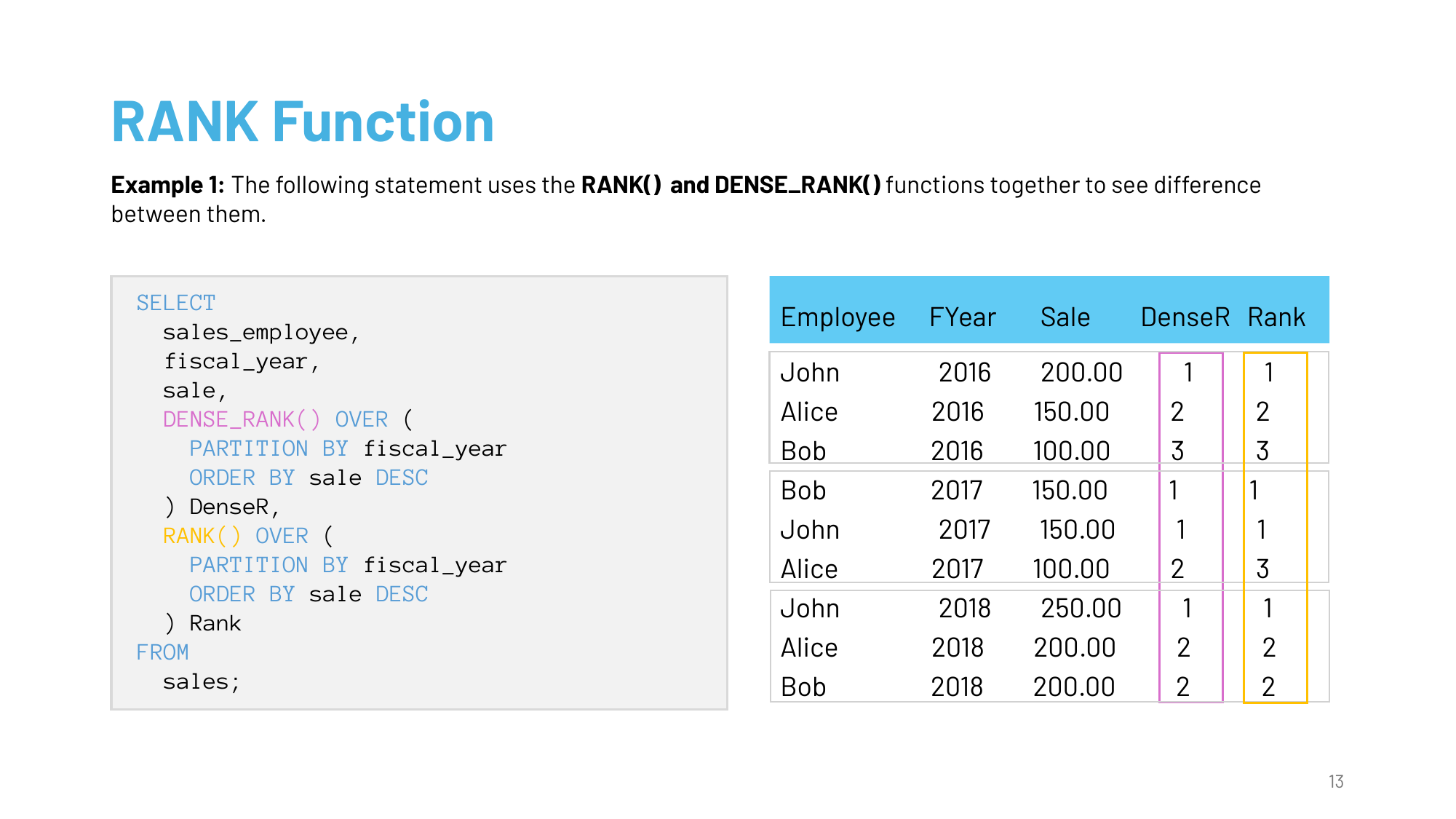

# RANK Function
Example 1: The following statement uses the RANK()  and DENSE_RANK() functions together to see difference between them.

SELECT
  sales_employee,
  fiscal_year,
  sale,
  DENSE_RANK() OVER (
    PARTITION BY fiscal_year
    ORDER BY sale DESC
  ) DenseR,
  RANK() OVER (
    PARTITION BY fiscal_year
    ORDER BY sale DESC
  ) Rank
FROM
  sales;
Employee      FYear        Sale         DenseR   Rank

John                  2016         200.00           1             1
Alice                 2016         150.00           2             2
Bob                   2016         100.00           3             3
Bob                   2017         150.00           1             1
John                  2017         150.00           1             1
Alice                 2017         100.00           2             3
John                  2018         250.00           1             1
Alice                 2018         200.00           2             2
Bob                   2018         200.00           2             2

13